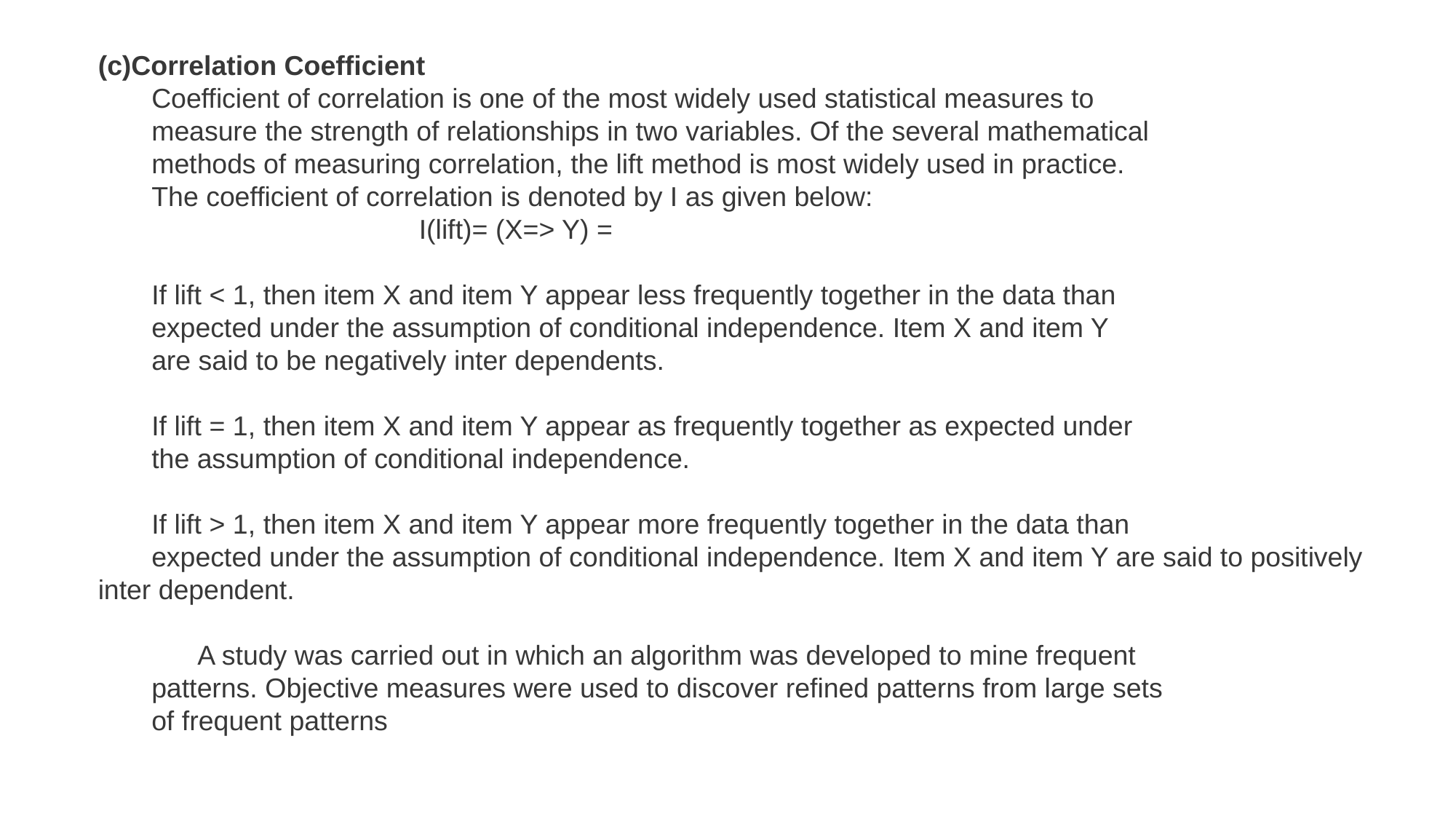

(c)Correlation Coefficient
       Coefficient of correlation is one of the most widely used statistical measures to
       measure the strength of relationships in two variables. Of the several mathematical
       methods of measuring correlation, the lift method is most widely used in practice.
       The coefficient of correlation is denoted by I as given below:
                                          I(lift)= (X=> Y) =

       If lift < 1, then item X and item Y appear less frequently together in the data than
       expected under the assumption of conditional independence. Item X and item Y
       are said to be negatively inter dependents.

       If lift = 1, then item X and item Y appear as frequently together as expected under
       the assumption of conditional independence.

       If lift > 1, then item X and item Y appear more frequently together in the data than
       expected under the assumption of conditional independence. Item X and item Y are said to positively inter dependent.

             A study was carried out in which an algorithm was developed to mine frequent
       patterns. Objective measures were used to discover refined patterns from large sets
       of frequent patterns